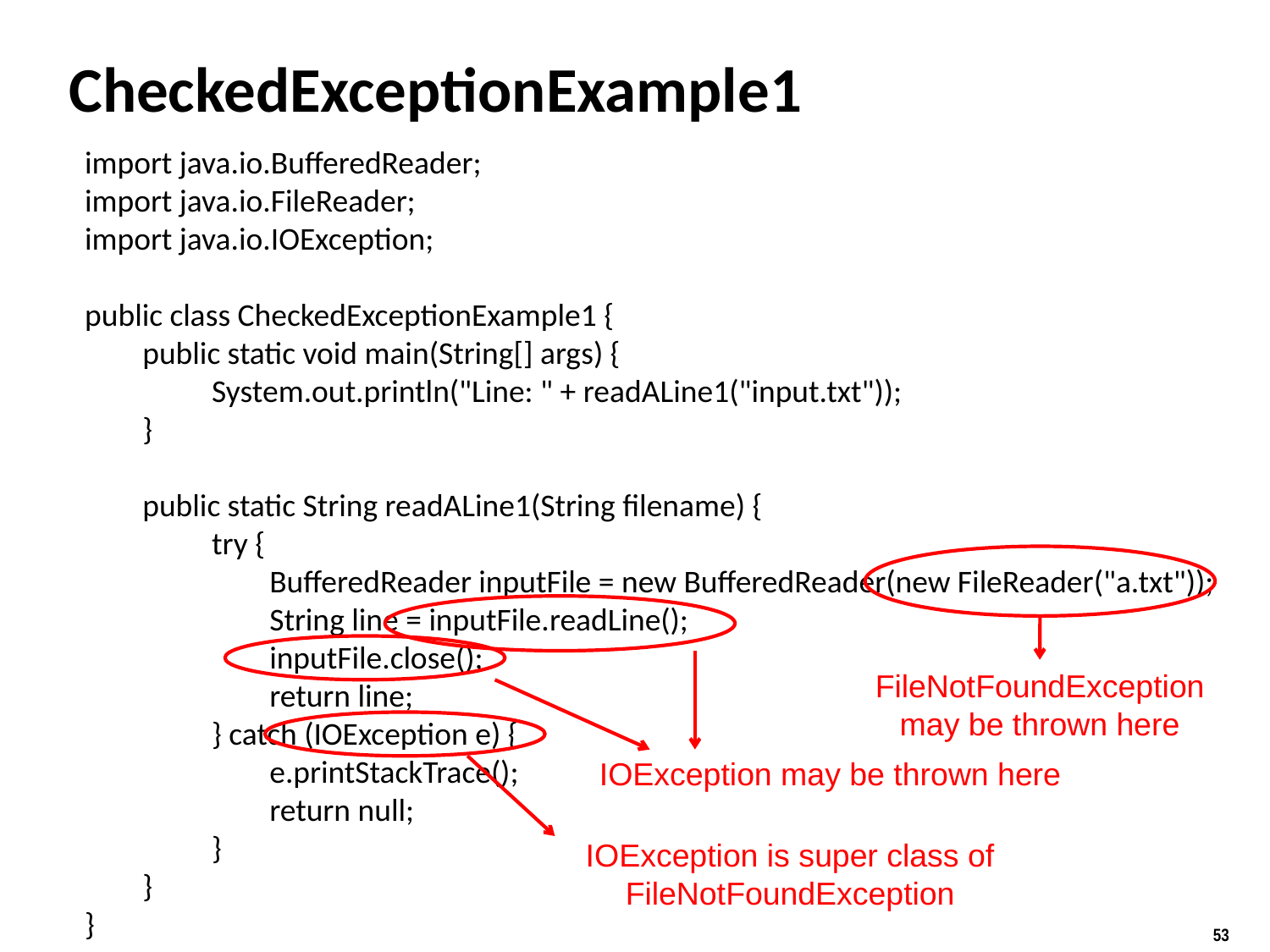

# CheckedExceptionExample1
import java.io.BufferedReader;
import java.io.FileReader;
import java.io.IOException;

public class CheckedExceptionExample1 {
        public static void main(String[] args) {
	System.out.println("Line: " + readALine1("input.txt"));
        }

        public static String readALine1(String filename) {
	try {
	        BufferedReader inputFile = new BufferedReader(new FileReader("a.txt"));
	        String line = inputFile.readLine();
	        inputFile.close();
	        return line;
	} catch (IOException e) {
	        e.printStackTrace();
	        return null;
	}
        }
}

FileNotFoundException may be thrown here

IOException may be thrown here
IOException is super class of FileNotFoundException